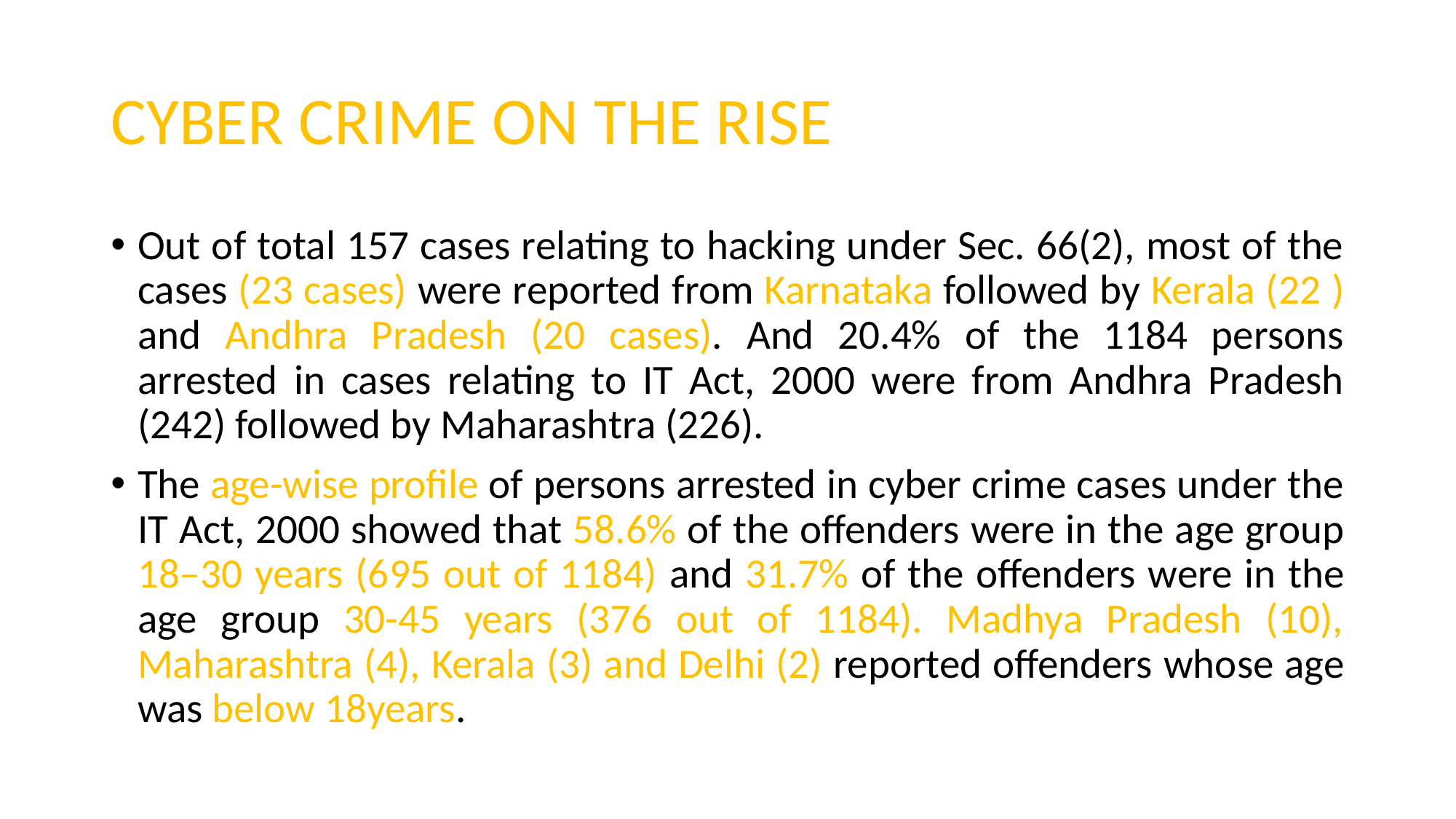

# CYBER CRIME ON THE RISE
Out of total 157 cases relating to hacking under Sec. 66(2), most of the cases (23 cases) were reported from Karnataka followed by Kerala (22 ) and Andhra Pradesh (20 cases). And 20.4% of the 1184 persons arrested in cases relating to IT Act, 2000 were from Andhra Pradesh (242) followed by Maharashtra (226).
The age-wise profile of persons arrested in cyber crime cases under the IT Act, 2000 showed that 58.6% of the offenders were in the age group 18–30 years (695 out of 1184) and 31.7% of the offenders were in the age group 30-45 years (376 out of 1184). Madhya Pradesh (10), Maharashtra (4), Kerala (3) and Delhi (2) reported offenders whose age was below 18years.